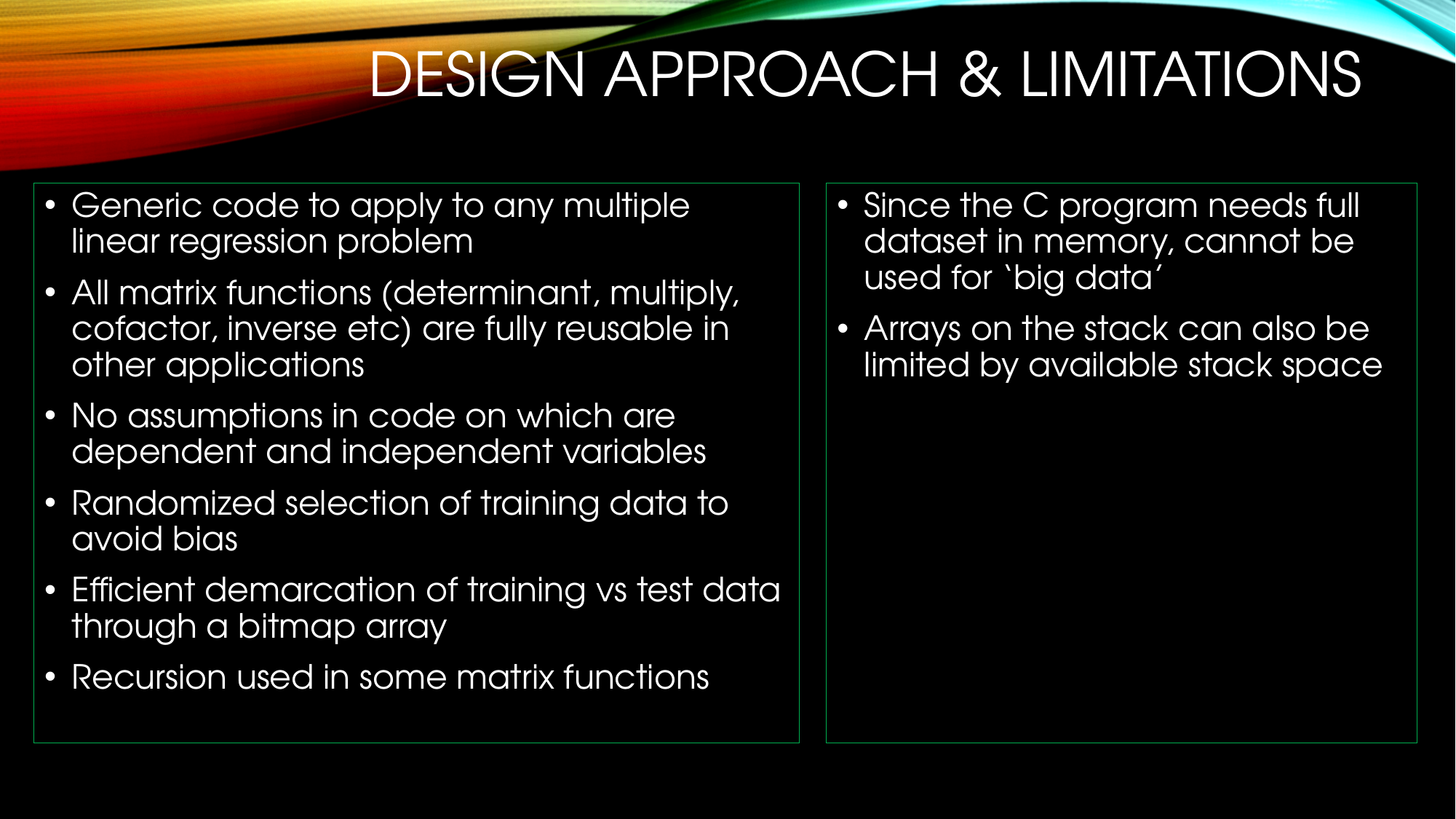

# Design approach & LIMITATIONS
Generic code to apply to any multiple linear regression problem
All matrix functions (determinant, multiply, cofactor, inverse etc) are fully reusable in other applications
No assumptions in code on which are dependent and independent variables
Randomized selection of training data to avoid bias
Efficient demarcation of training vs test data through a bitmap array
Recursion used in some matrix functions

Since the C program needs full dataset in memory, cannot be used for ‘big data’
Arrays on the stack can also be limited by available stack space